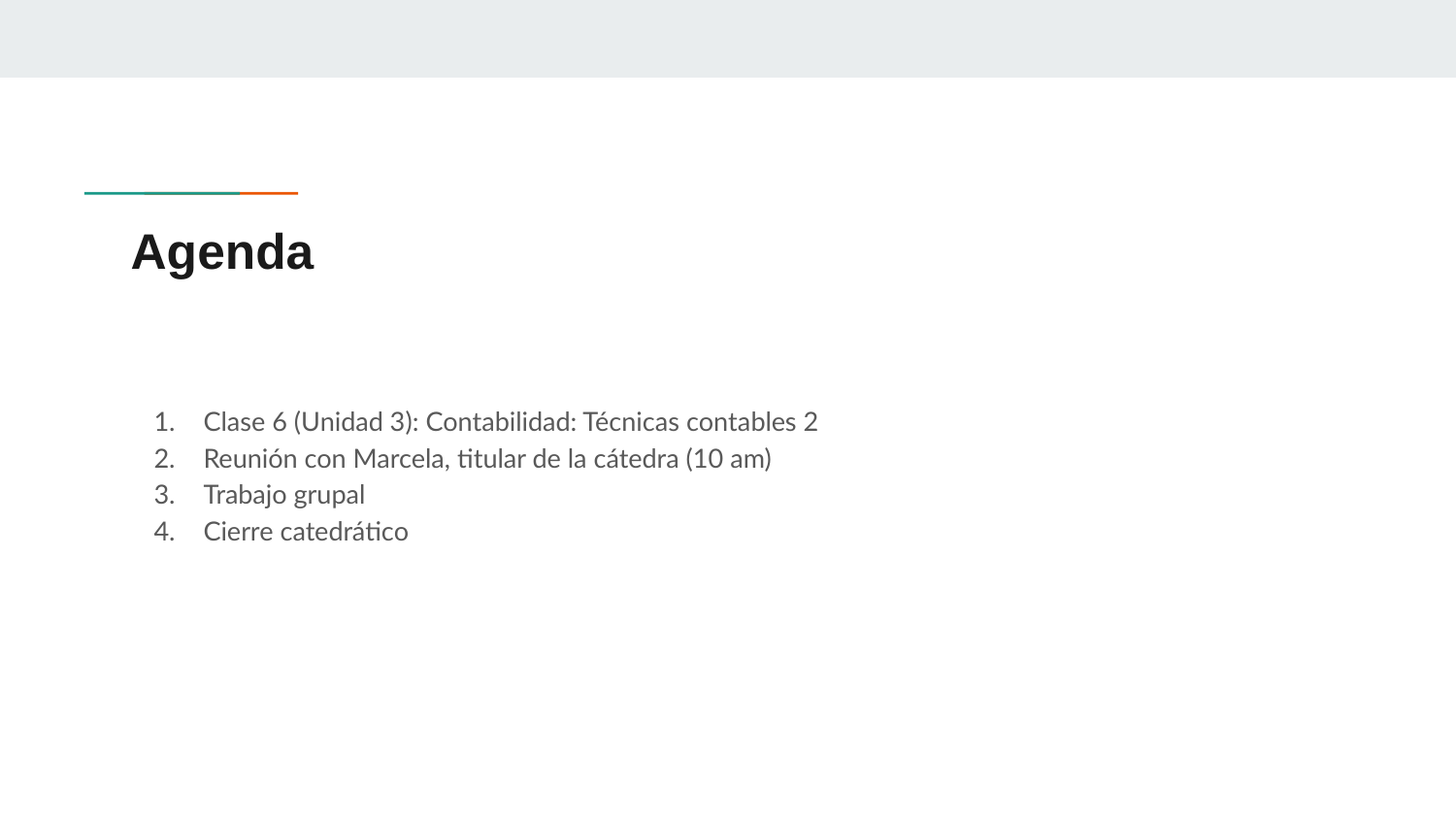

# Agenda

Clase 6 (Unidad 3): Contabilidad: Técnicas contables 2
Reunión con Marcela, titular de la cátedra (10 am)
Trabajo grupal
Cierre catedrático